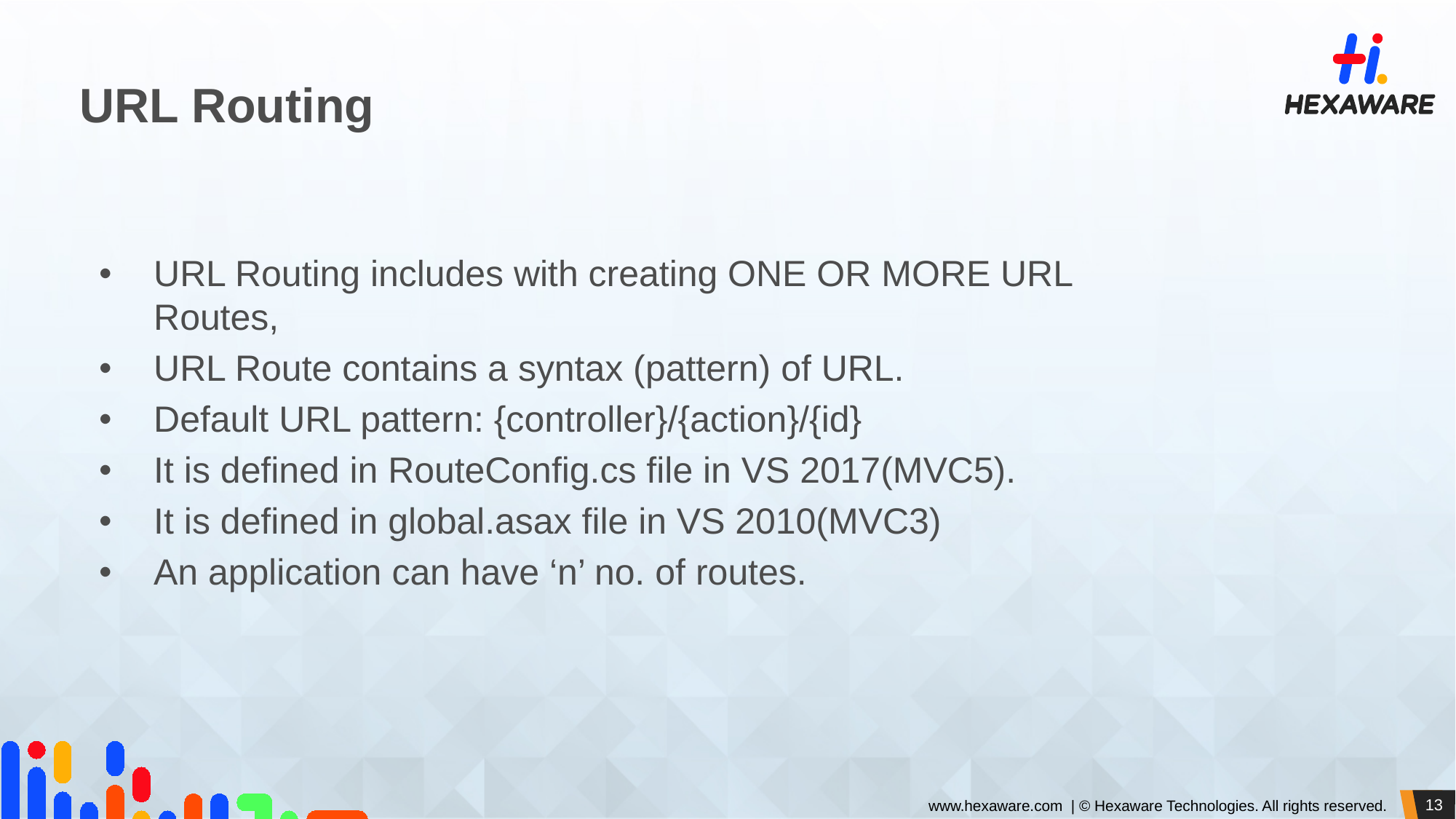

# URL Routing
URL Routing includes with creating ONE OR MORE URL Routes,
URL Route contains a syntax (pattern) of URL.
Default URL pattern: {controller}/{action}/{id}
It is defined in RouteConfig.cs file in VS 2017(MVC5).
It is defined in global.asax file in VS 2010(MVC3)
An application can have ‘n’ no. of routes.